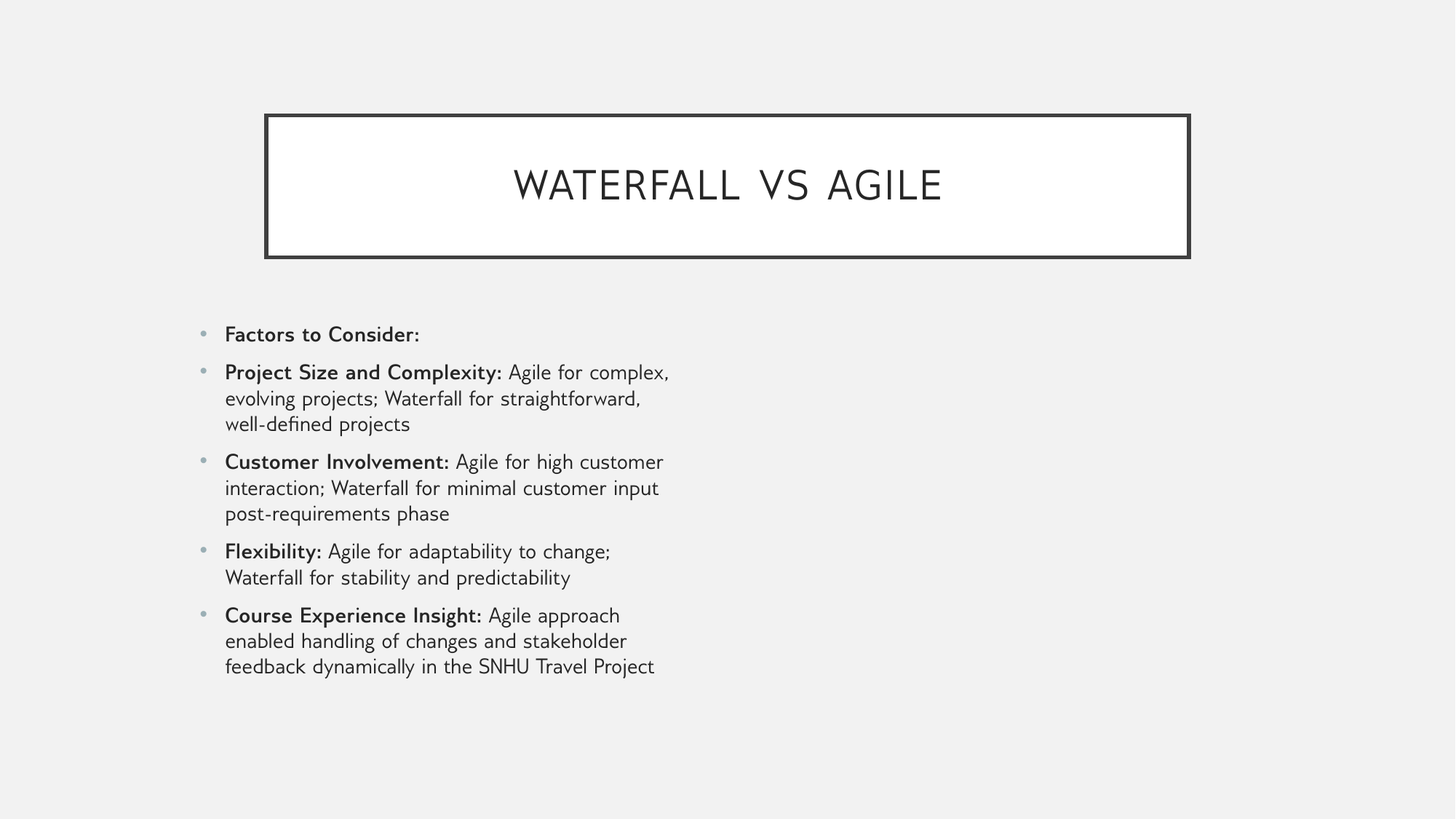

# Waterfall vs Agile
Factors to Consider:
Project Size and Complexity: Agile for complex, evolving projects; Waterfall for straightforward, well-defined projects
Customer Involvement: Agile for high customer interaction; Waterfall for minimal customer input post-requirements phase
Flexibility: Agile for adaptability to change; Waterfall for stability and predictability
Course Experience Insight: Agile approach enabled handling of changes and stakeholder feedback dynamically in the SNHU Travel Project